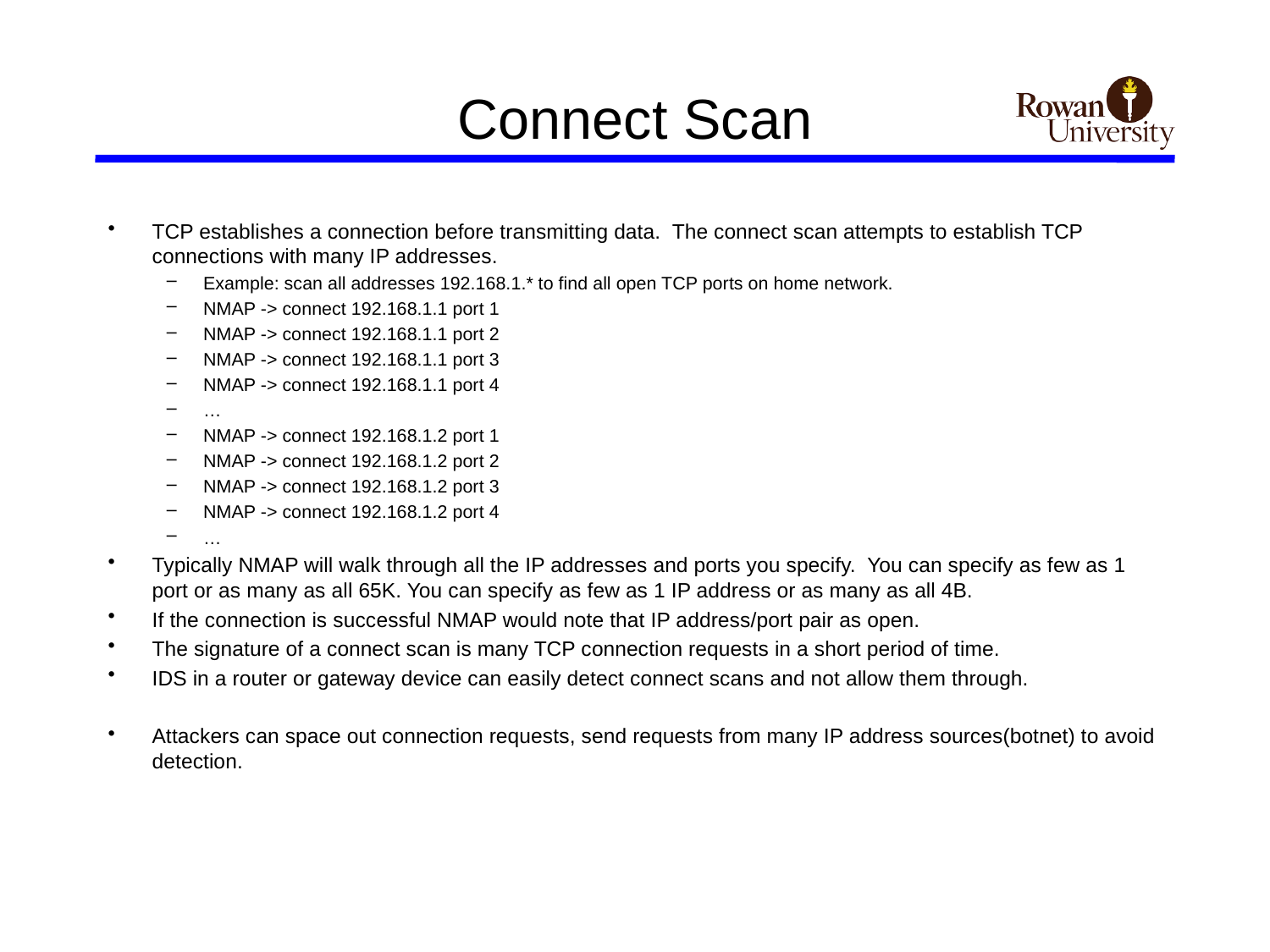

# Connect Scan
TCP establishes a connection before transmitting data.  The connect scan attempts to establish TCP connections with many IP addresses.
Example: scan all addresses 192.168.1.* to find all open TCP ports on home network.
NMAP -> connect 192.168.1.1 port 1
NMAP -> connect 192.168.1.1 port 2
NMAP -> connect 192.168.1.1 port 3
NMAP -> connect 192.168.1.1 port 4
…
NMAP -> connect 192.168.1.2 port 1
NMAP -> connect 192.168.1.2 port 2
NMAP -> connect 192.168.1.2 port 3
NMAP -> connect 192.168.1.2 port 4
…
Typically NMAP will walk through all the IP addresses and ports you specify.  You can specify as few as 1 port or as many as all 65K. You can specify as few as 1 IP address or as many as all 4B.
If the connection is successful NMAP would note that IP address/port pair as open.
The signature of a connect scan is many TCP connection requests in a short period of time.
IDS in a router or gateway device can easily detect connect scans and not allow them through.

Attackers can space out connection requests, send requests from many IP address sources(botnet) to avoid detection.